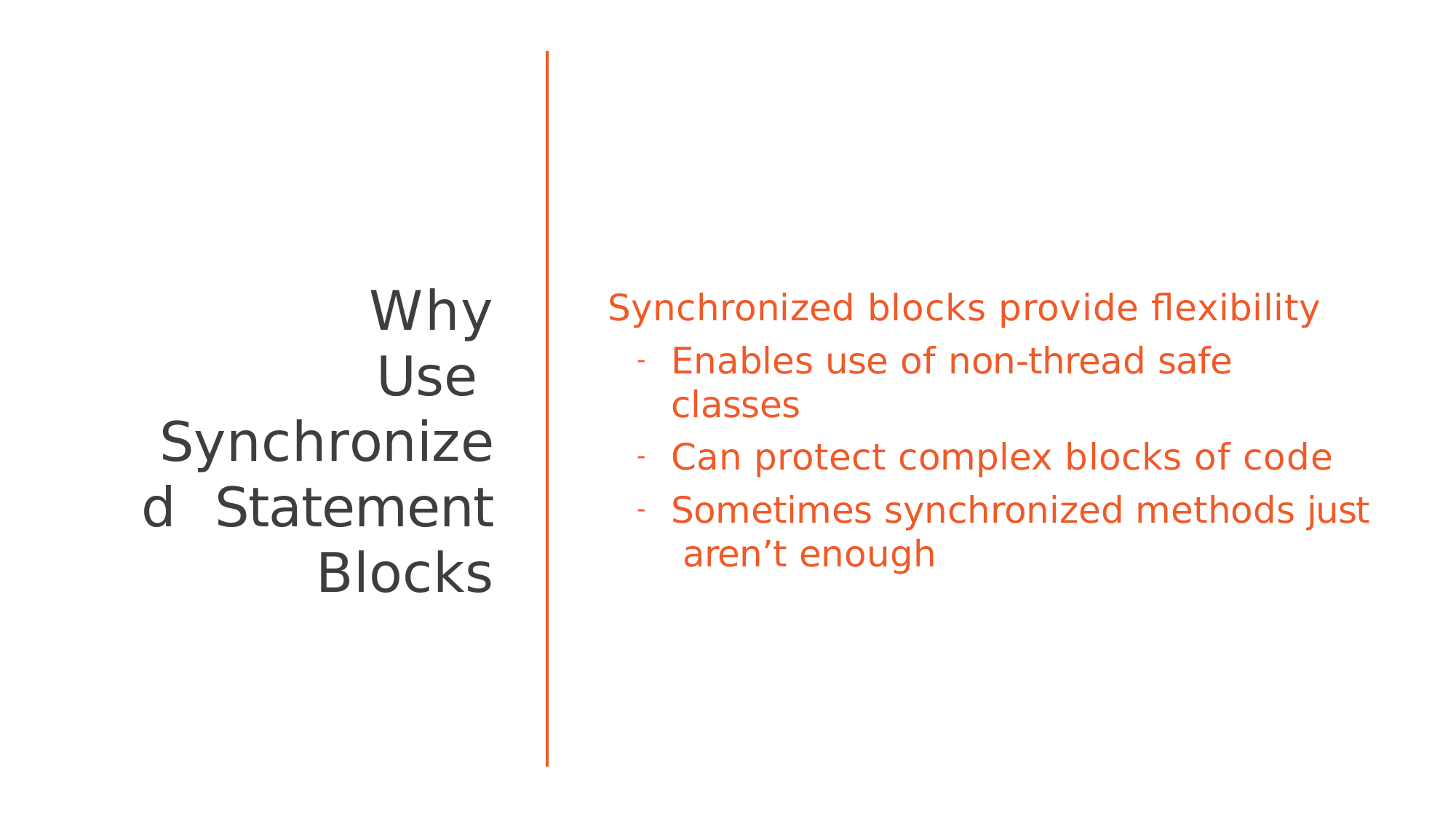

# Why Use  Synchronized  Statement
Blocks
Synchronized blocks provide flexibility
Enables use of non-thread safe classes
Can protect complex blocks of code
Sometimes synchronized methods just  aren’t enough
65